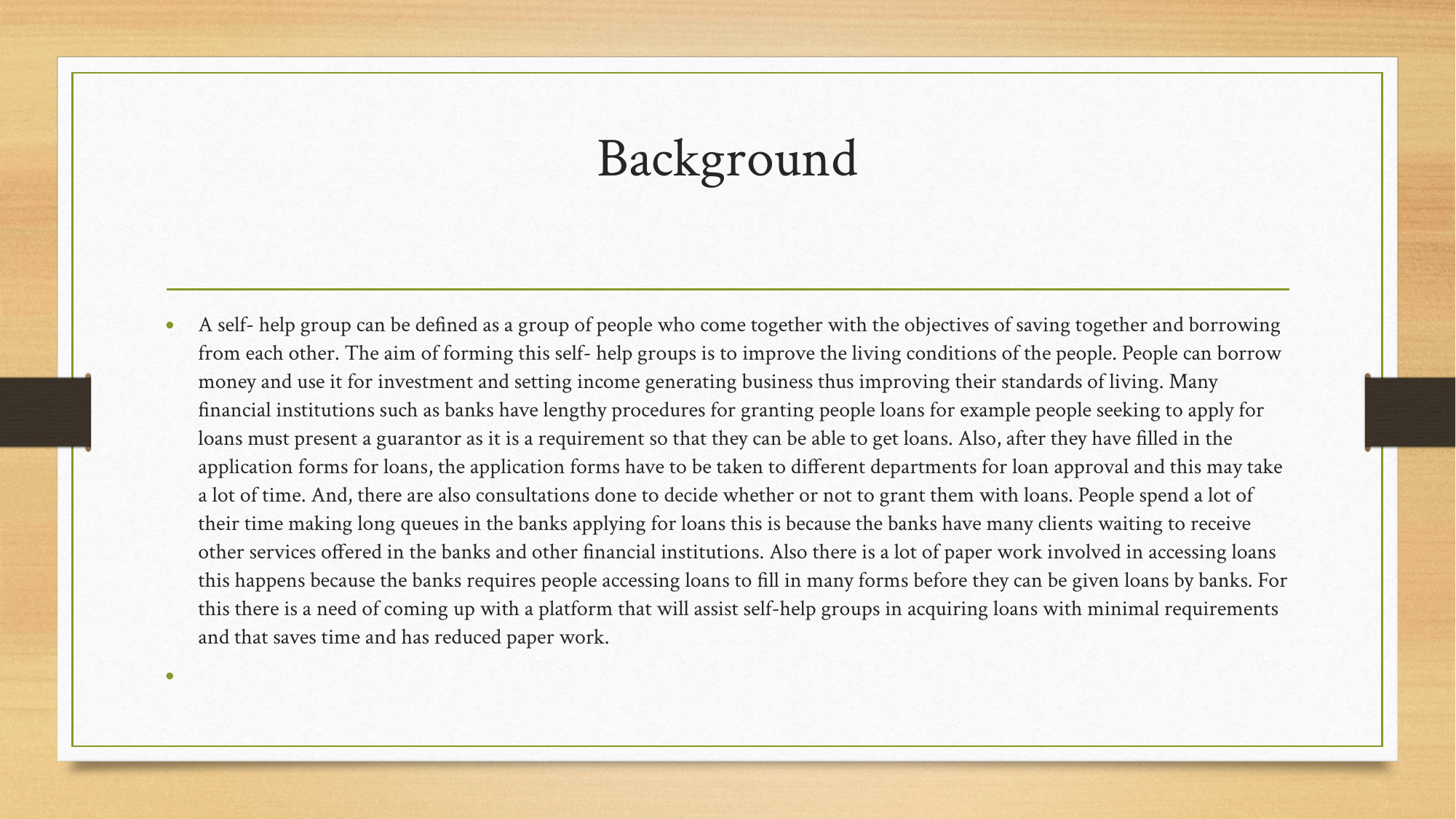

# Background
A self- help group can be defined as a group of people who come together with the objectives of saving together and borrowing from each other. The aim of forming this self- help groups is to improve the living conditions of the people. People can borrow money and use it for investment and setting income generating business thus improving their standards of living. Many financial institutions such as banks have lengthy procedures for granting people loans for example people seeking to apply for loans must present a guarantor as it is a requirement so that they can be able to get loans. Also, after they have filled in the application forms for loans, the application forms have to be taken to different departments for loan approval and this may take a lot of time. And, there are also consultations done to decide whether or not to grant them with loans. People spend a lot of their time making long queues in the banks applying for loans this is because the banks have many clients waiting to receive other services offered in the banks and other financial institutions. Also there is a lot of paper work involved in accessing loans this happens because the banks requires people accessing loans to fill in many forms before they can be given loans by banks. For this there is a need of coming up with a platform that will assist self-help groups in acquiring loans with minimal requirements and that saves time and has reduced paper work.